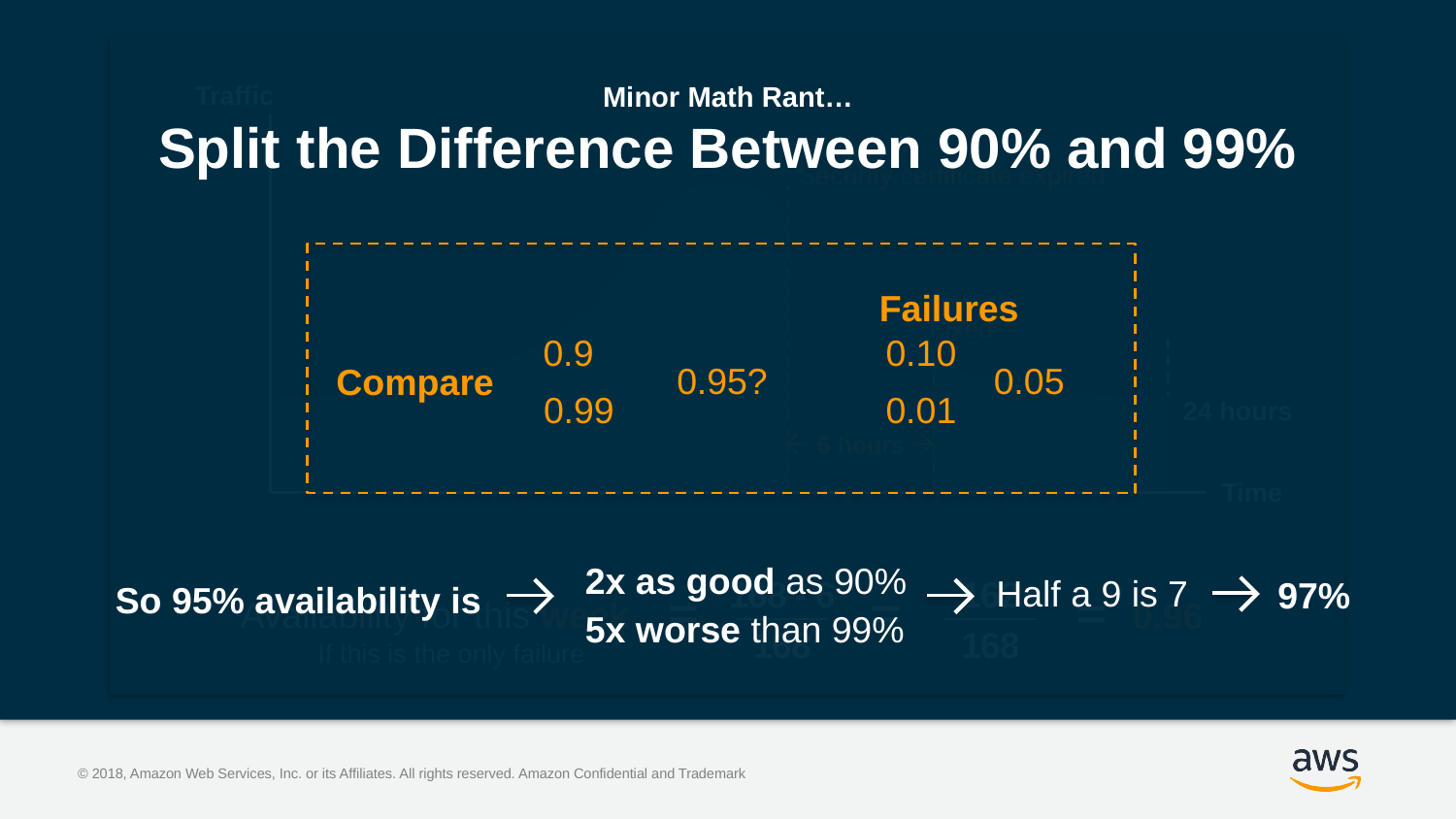

Minor Math Rant…
Split the Difference Between 90% and 99%
Traffic
Security certificate expired

Failures
0.9
0.10
0.95?
0.05
Compare
0.99
0.01
Fixed
24 hours
6 hours
Time
2x as good as 90%
Half a 9 is 7
97%
So 95% availability is

5x worse than 99%
168 - 6
168
162
168
Availability for this week

0.96

If this is the only failure